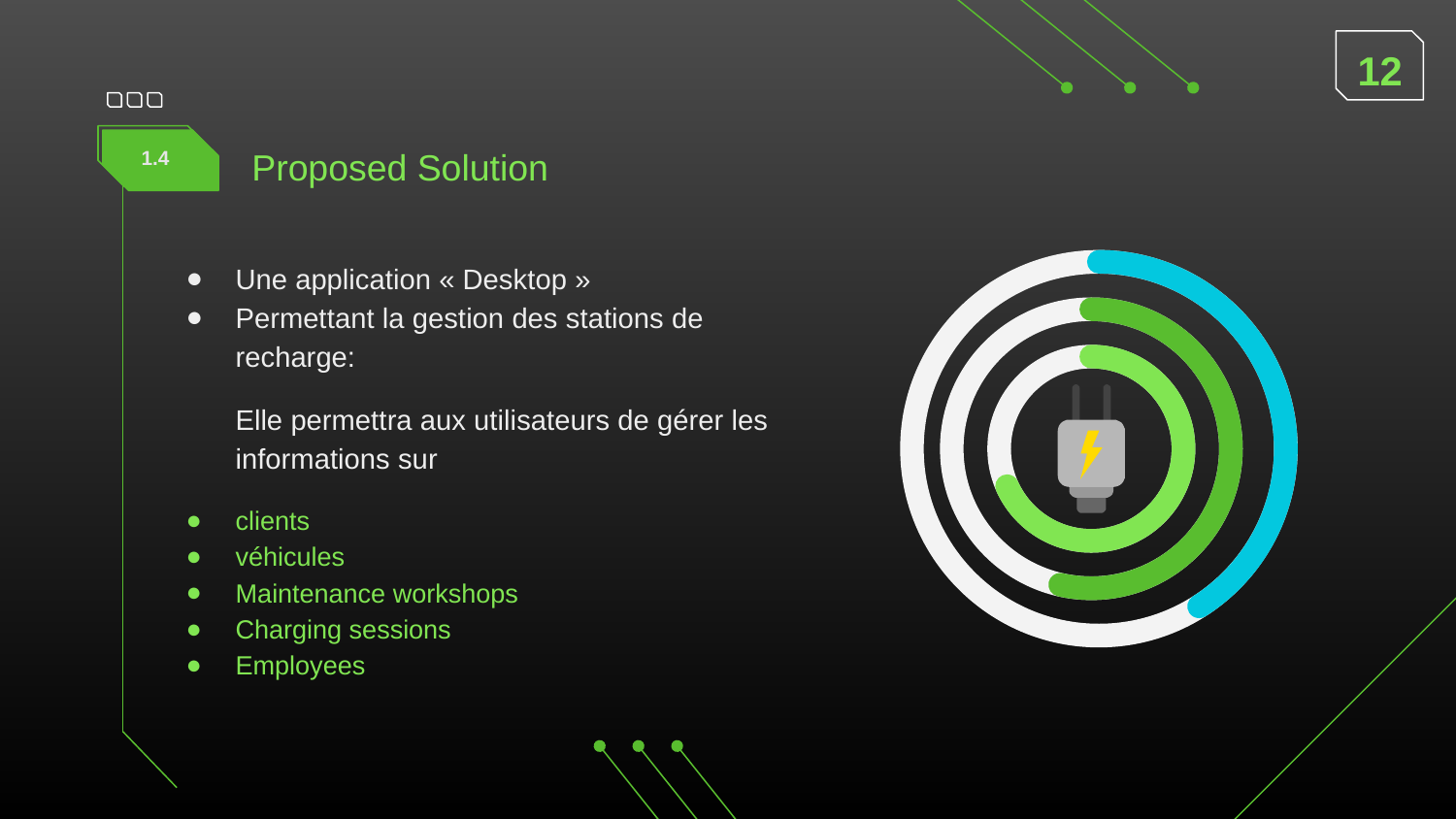

12

 Proposed Solution
1.4

Une application « Desktop »
Permettant la gestion des stations de recharge:
Elle permettra aux utilisateurs de gérer les informations sur
clients
véhicules
Maintenance workshops
Charging sessions
Employees